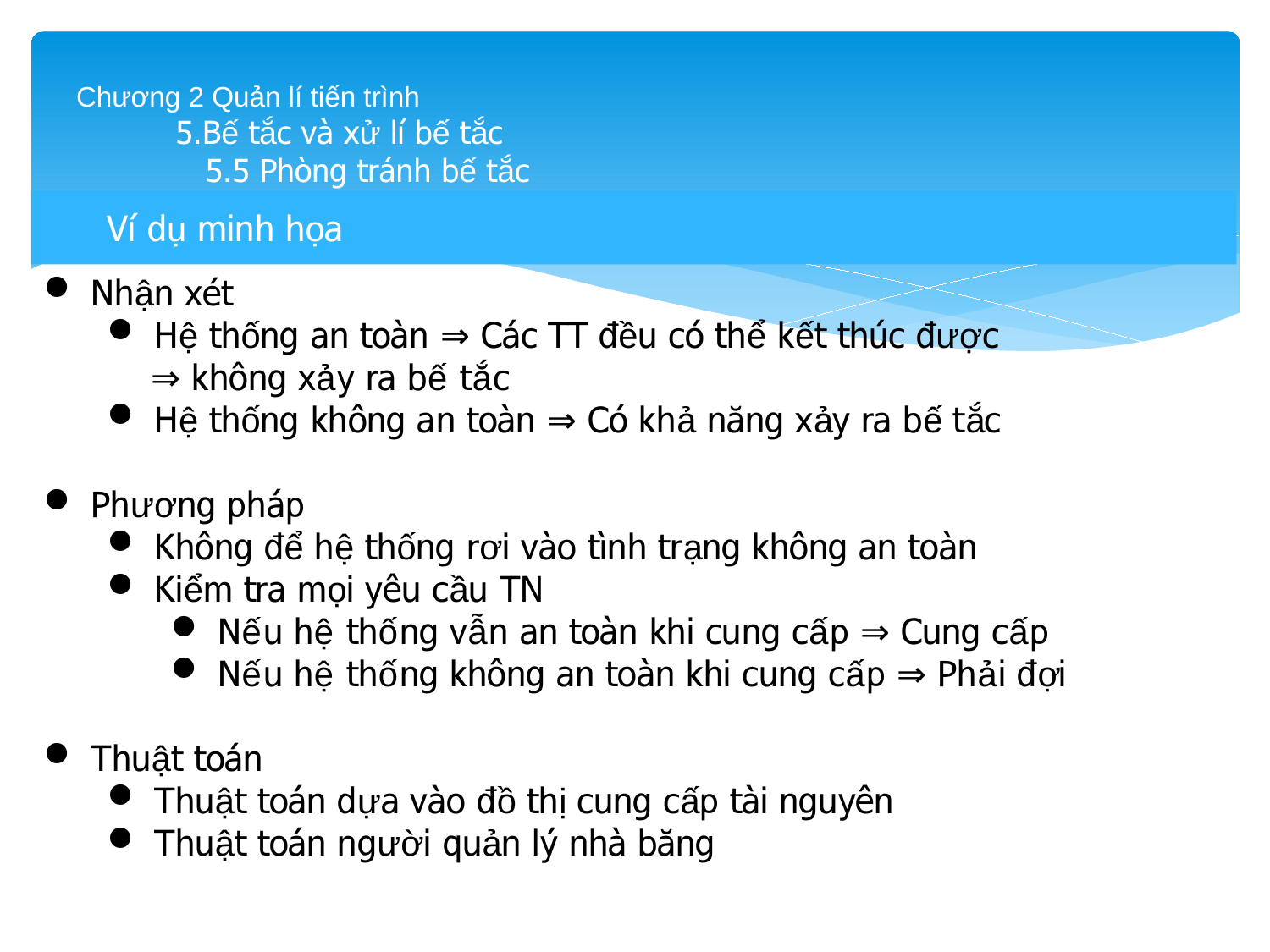

# Chương 2 Quản lí tiến trình 5.Bế tắc và xử lí bế tắc 5.5 Phòng tránh bế tắc
Ví dụ minh họa
Nhận xét
Hệ thống an toàn ⇒ Các TT đều có thể kết thúc được
    ⇒ không xảy ra bế tắc
Hệ thống không an toàn ⇒ Có khả năng xảy ra bế tắc

Phương pháp
Không để hệ thống rơi vào tình trạng không an toàn
Kiểm tra mọi yêu cầu TN
Nếu hệ thống vẫn an toàn khi cung cấp ⇒ Cung cấp
Nếu hệ thống không an toàn khi cung cấp ⇒ Phải đợi

Thuật toán
Thuật toán dựa vào đồ thị cung cấp tài nguyên
Thuật toán người quản lý nhà băng